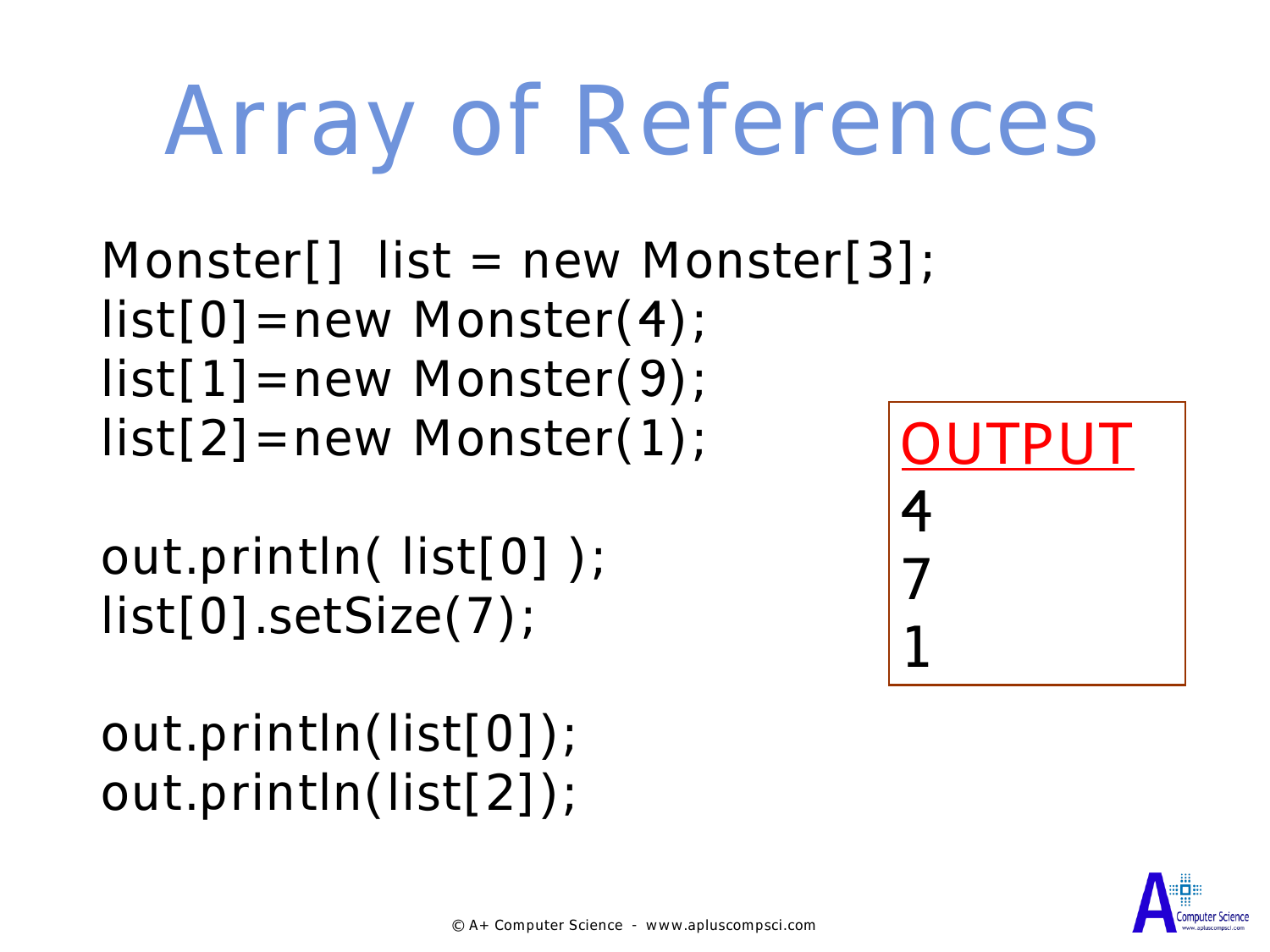

Array of References
Monster[]  list = new Monster[3];
list[0]=new Monster(4);
list[1]=new Monster(9);
list[2]=new Monster(1);

out.println( list[0] );
list[0].setSize(7);

out.println(list[0]);
out.println(list[2]);
OUTPUT
4
7
1

© A+ Computer Science  -  www.apluscompsci.com